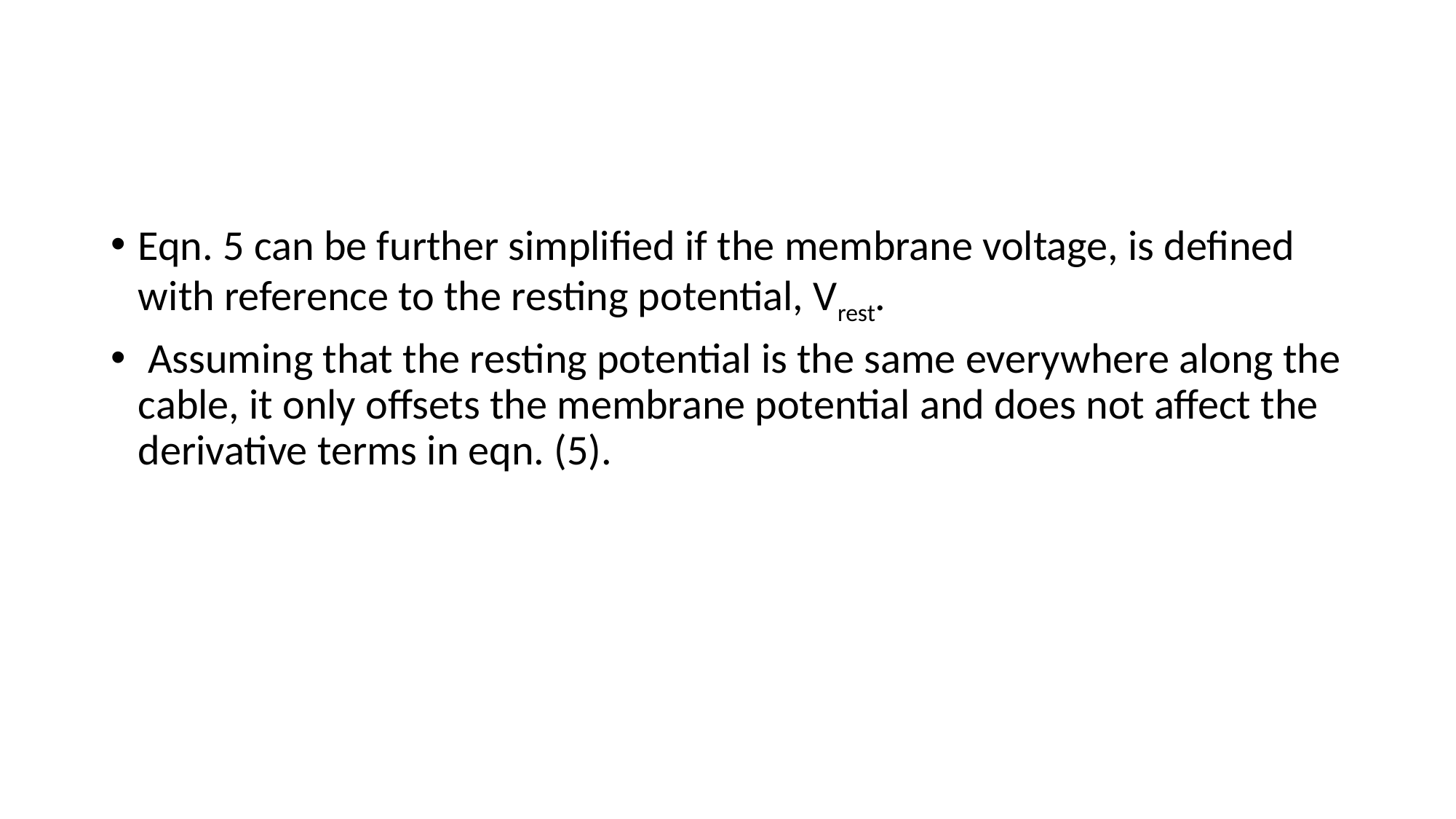

#
Eqn. 5 can be further simplified if the membrane voltage, is defined with reference to the resting potential, Vrest.
 Assuming that the resting potential is the same everywhere along the cable, it only offsets the membrane potential and does not affect the derivative terms in eqn. (5).